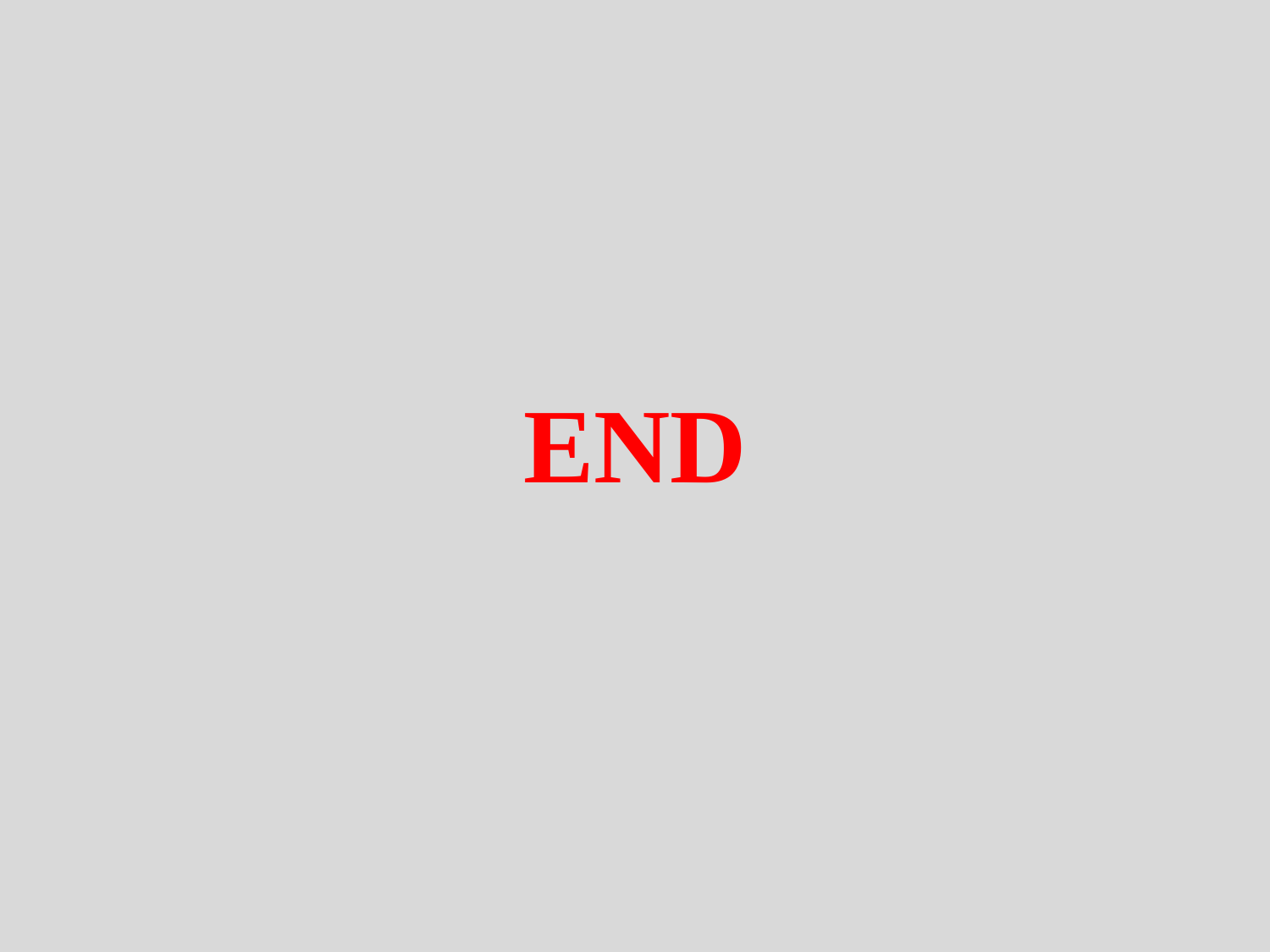

#

END
Department of Computer Engineering, VIIT, Pune-48